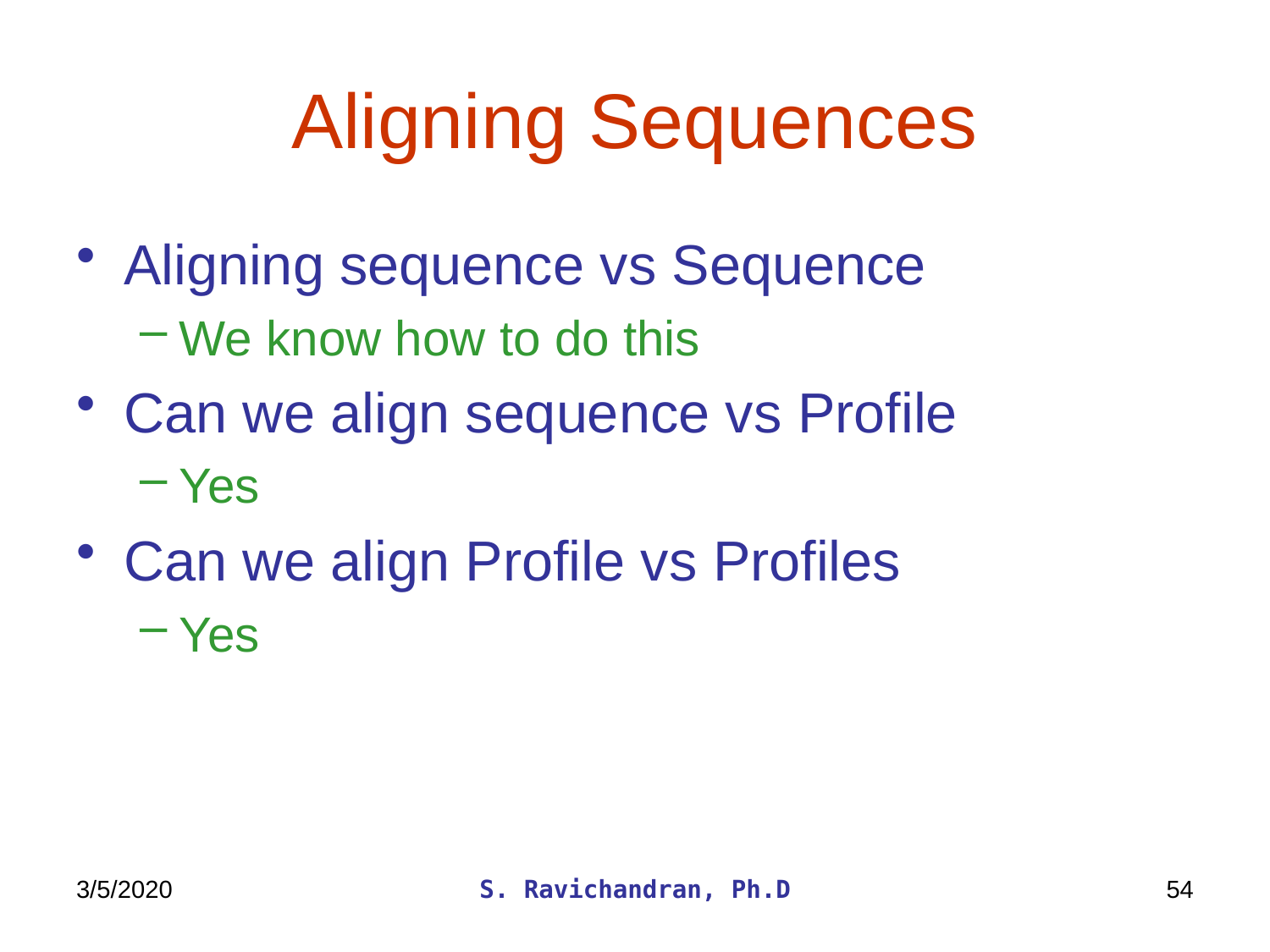

# Aligning Sequences
Aligning sequence vs Sequence
We know how to do this
Can we align sequence vs Profile
Yes
Can we align Profile vs Profiles
Yes
3/5/2020
S. Ravichandran, Ph.D
54